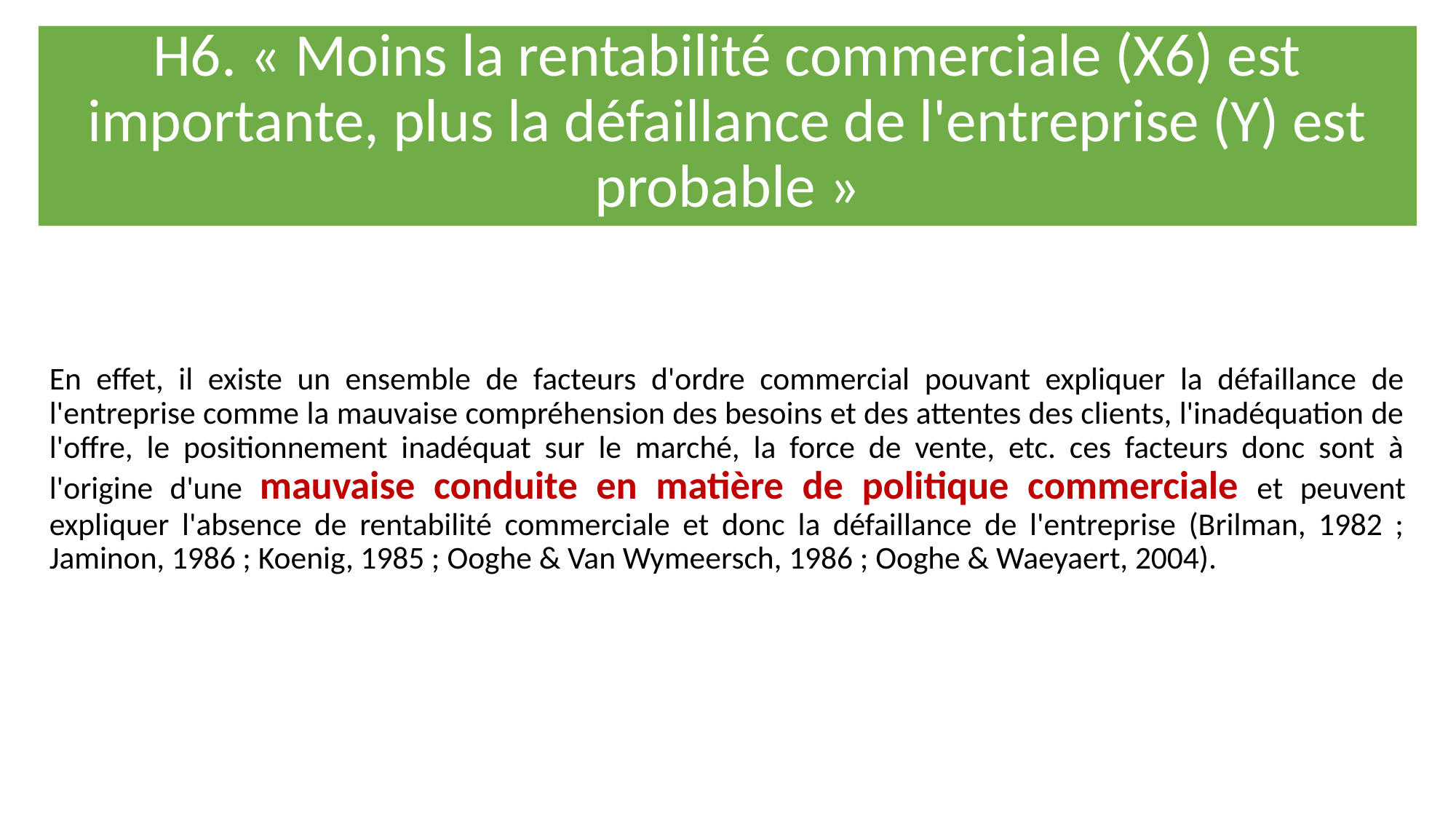

# H6. « Moins la rentabilité commerciale (X6) est importante, plus la défaillance de l'entreprise (Y) est probable »
En effet, il existe un ensemble de facteurs d'ordre commercial pouvant expliquer la défaillance de l'entreprise comme la mauvaise compréhension des besoins et des attentes des clients, l'inadéquation de l'offre, le positionnement inadéquat sur le marché, la force de vente, etc. ces facteurs donc sont à l'origine d'une mauvaise conduite en matière de politique commerciale et peuvent expliquer l'absence de rentabilité commerciale et donc la défaillance de l'entreprise (Brilman, 1982 ; Jaminon, 1986 ; Koenig, 1985 ; Ooghe & Van Wymeersch, 1986 ; Ooghe & Waeyaert, 2004).